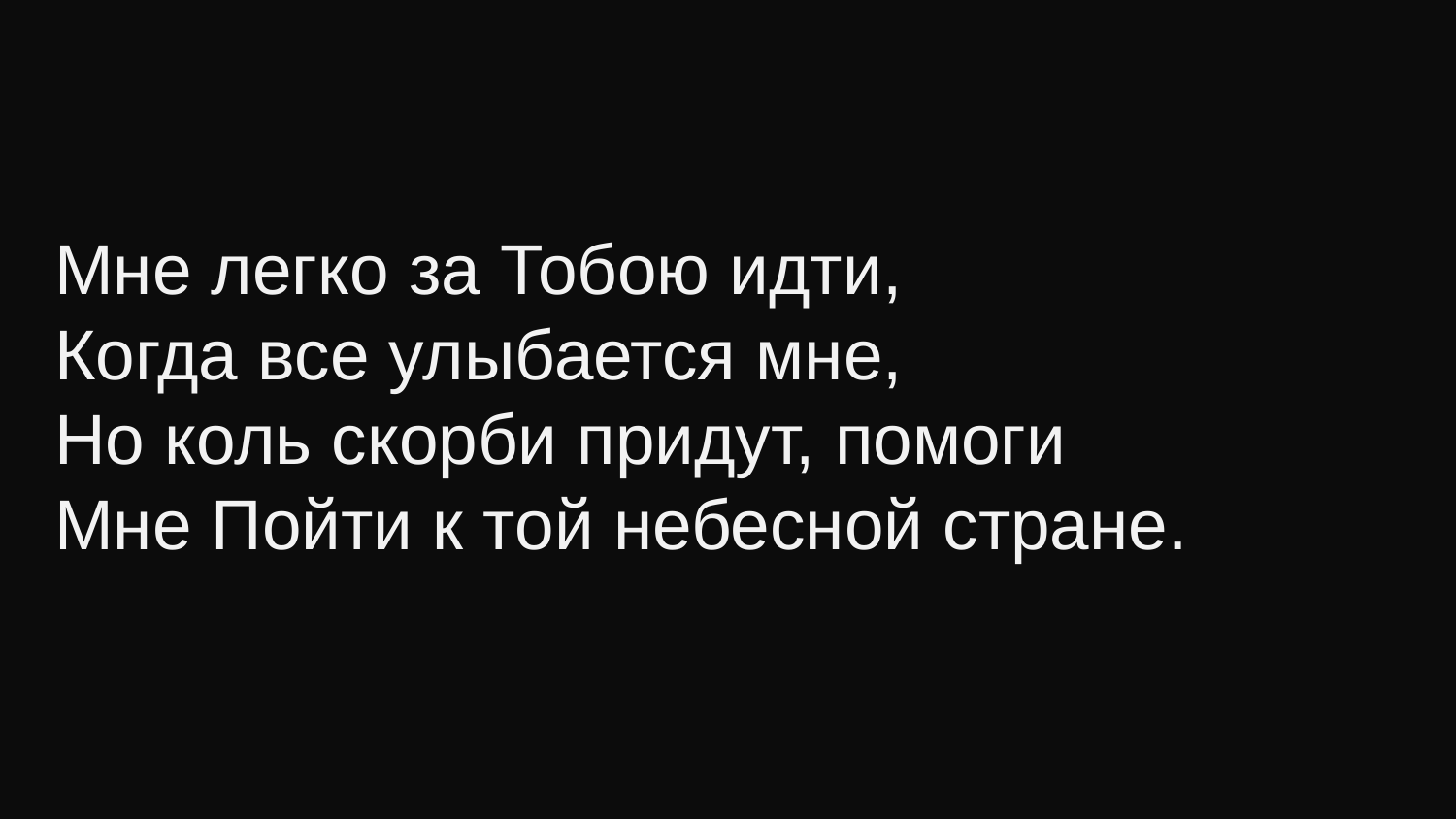

Мне легко за Тобою идти,
Когда все улыбается мне,
Но коль скорби придут, помоги
Мне Пойти к той небесной стране.